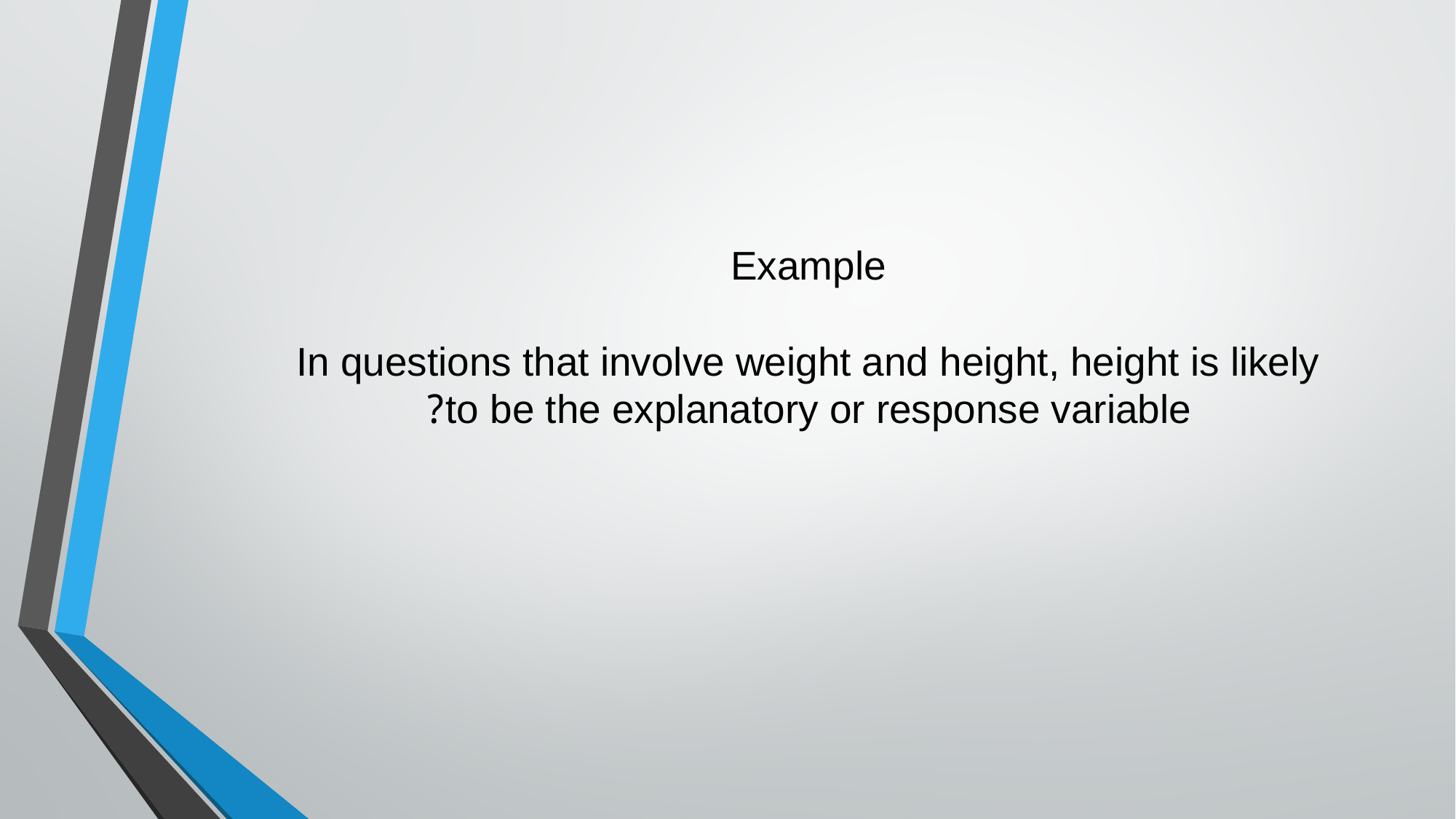

# Example In questions that involve weight and height, height is likely to be the explanatory or response variable?